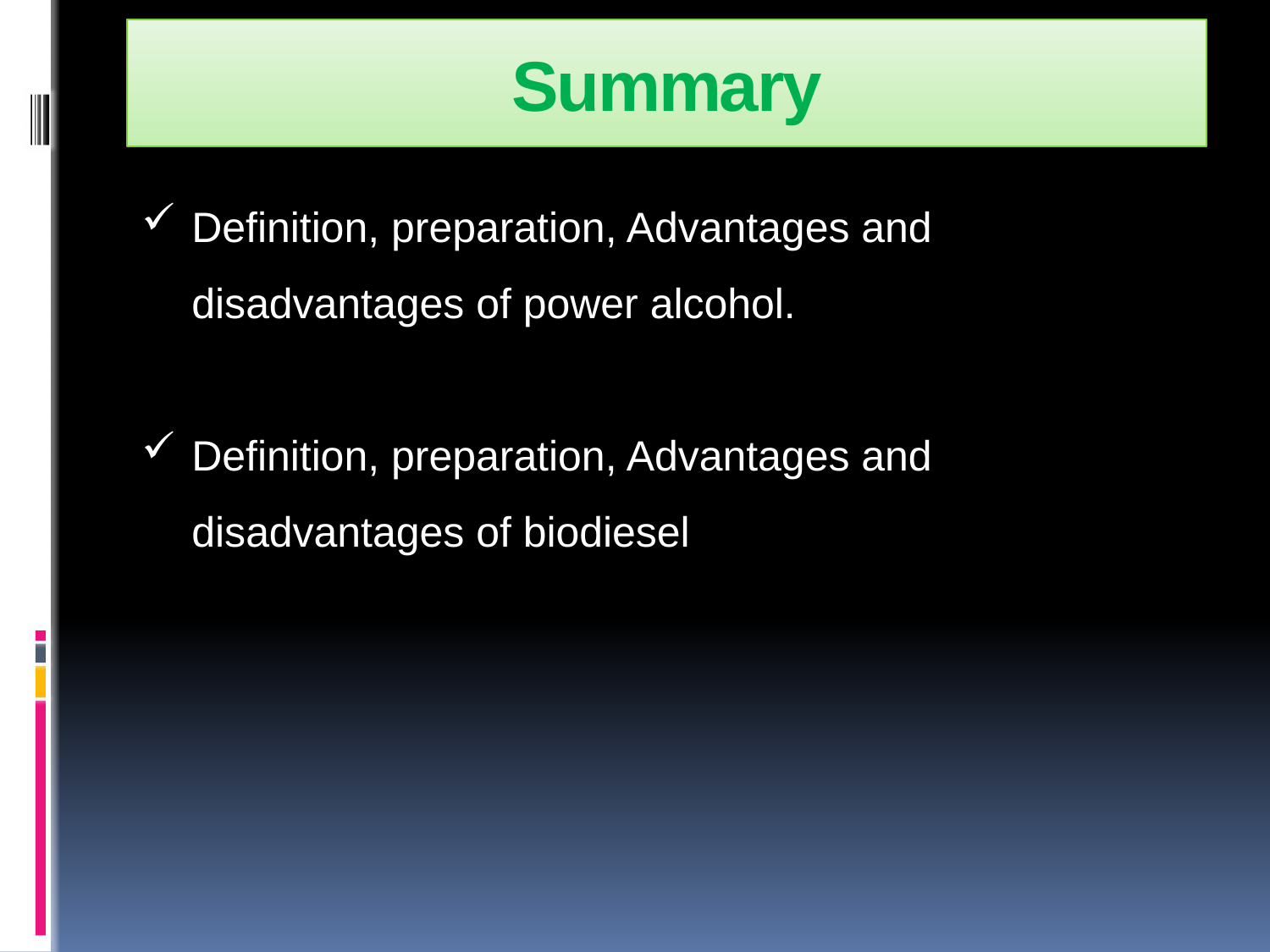

# Summary
Definition, preparation, Advantages and disadvantages of power alcohol.

Definition, preparation, Advantages and disadvantages of biodiesel